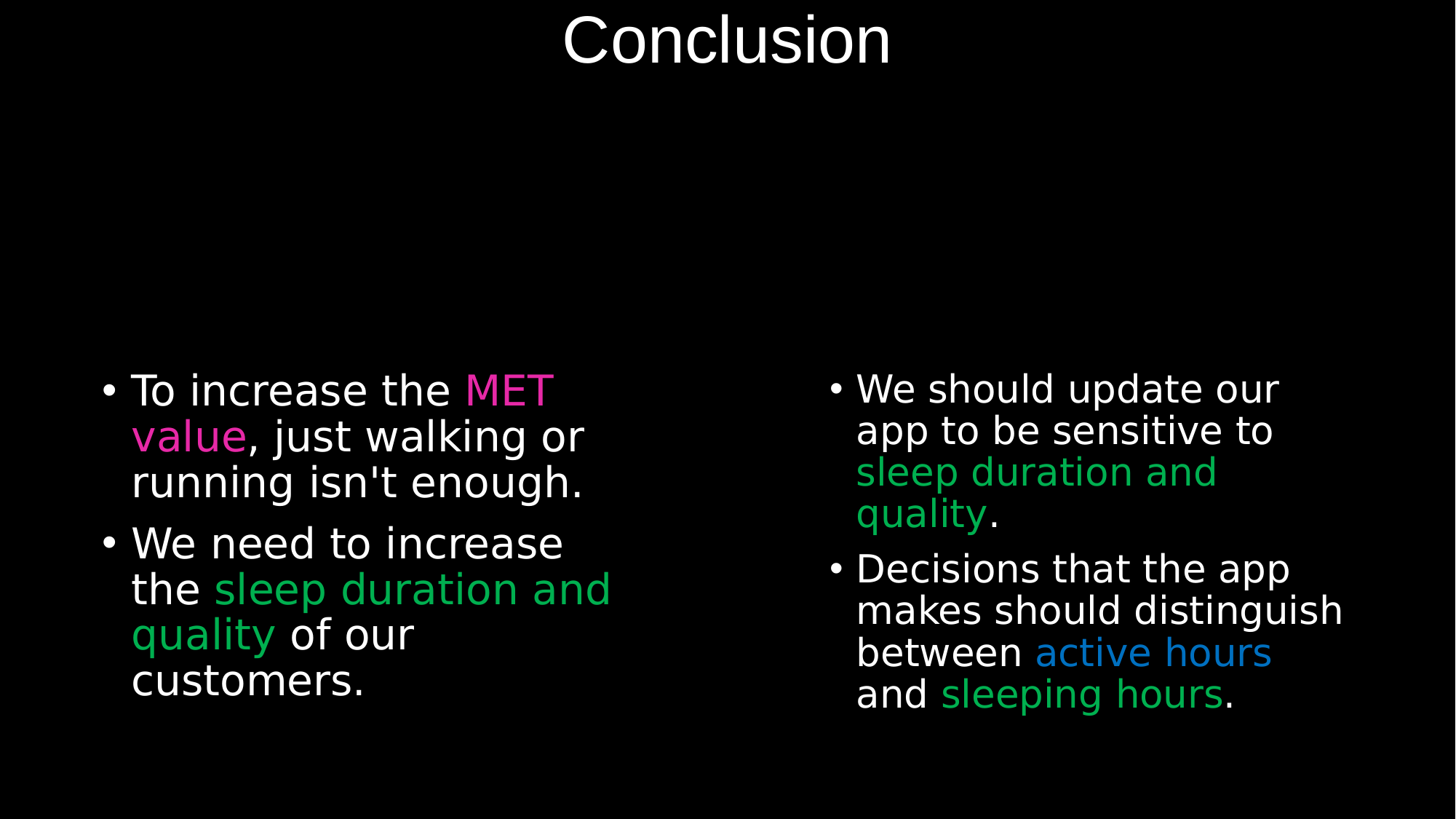

# Conclusion
To increase the MET value, just walking or running isn't enough.
We need to increase the sleep duration and quality of our customers.
We should update our app to be sensitive to sleep duration and quality.
Decisions that the app makes should distinguish between active hours and sleeping hours.